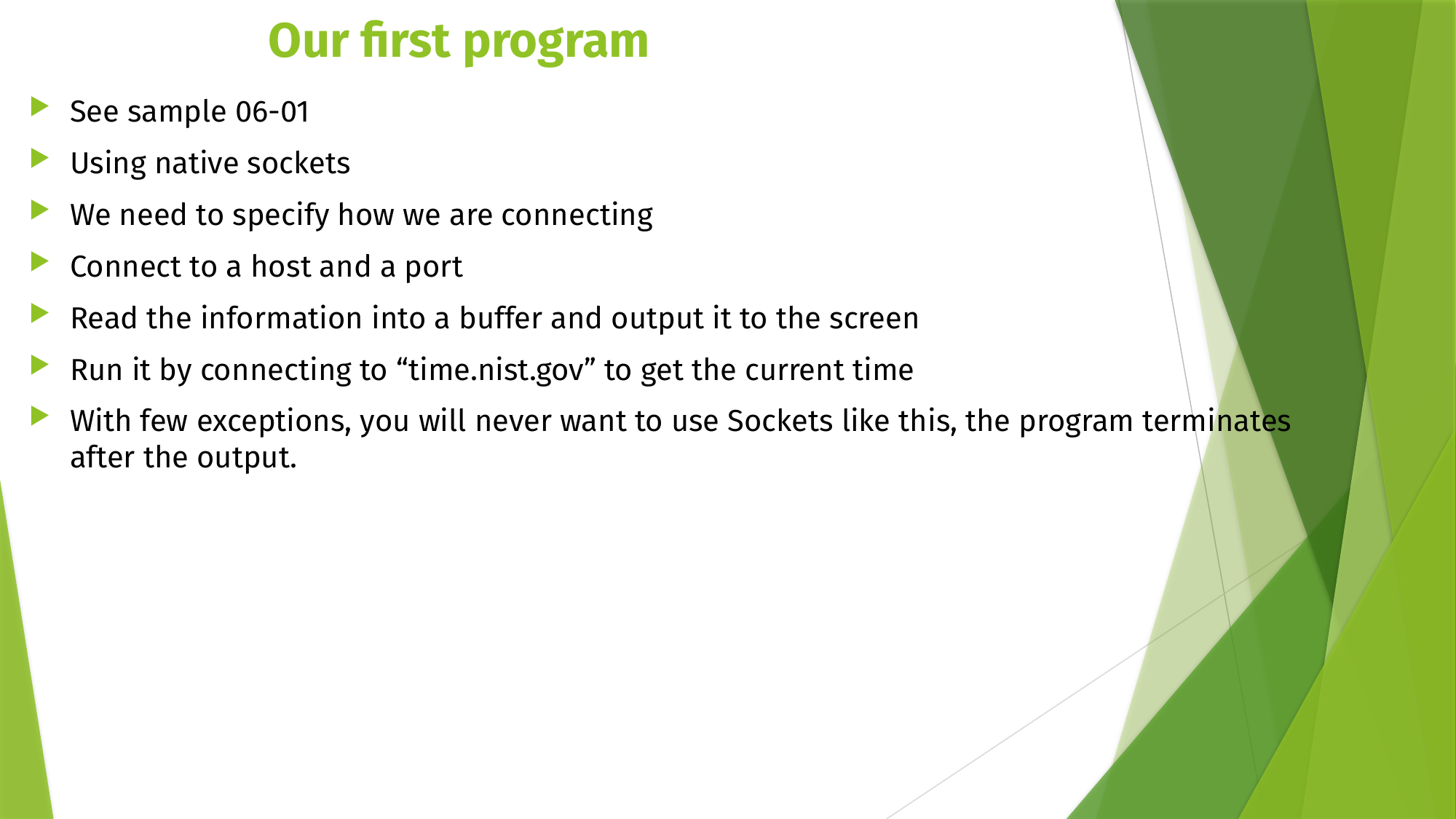

# Our first program
See sample 06-01
Using native sockets
We need to specify how we are connecting
Connect to a host and a port
Read the information into a buffer and output it to the screen
Run it by connecting to “time.nist.gov” to get the current time
With few exceptions, you will never want to use Sockets like this, the program terminates after the output.